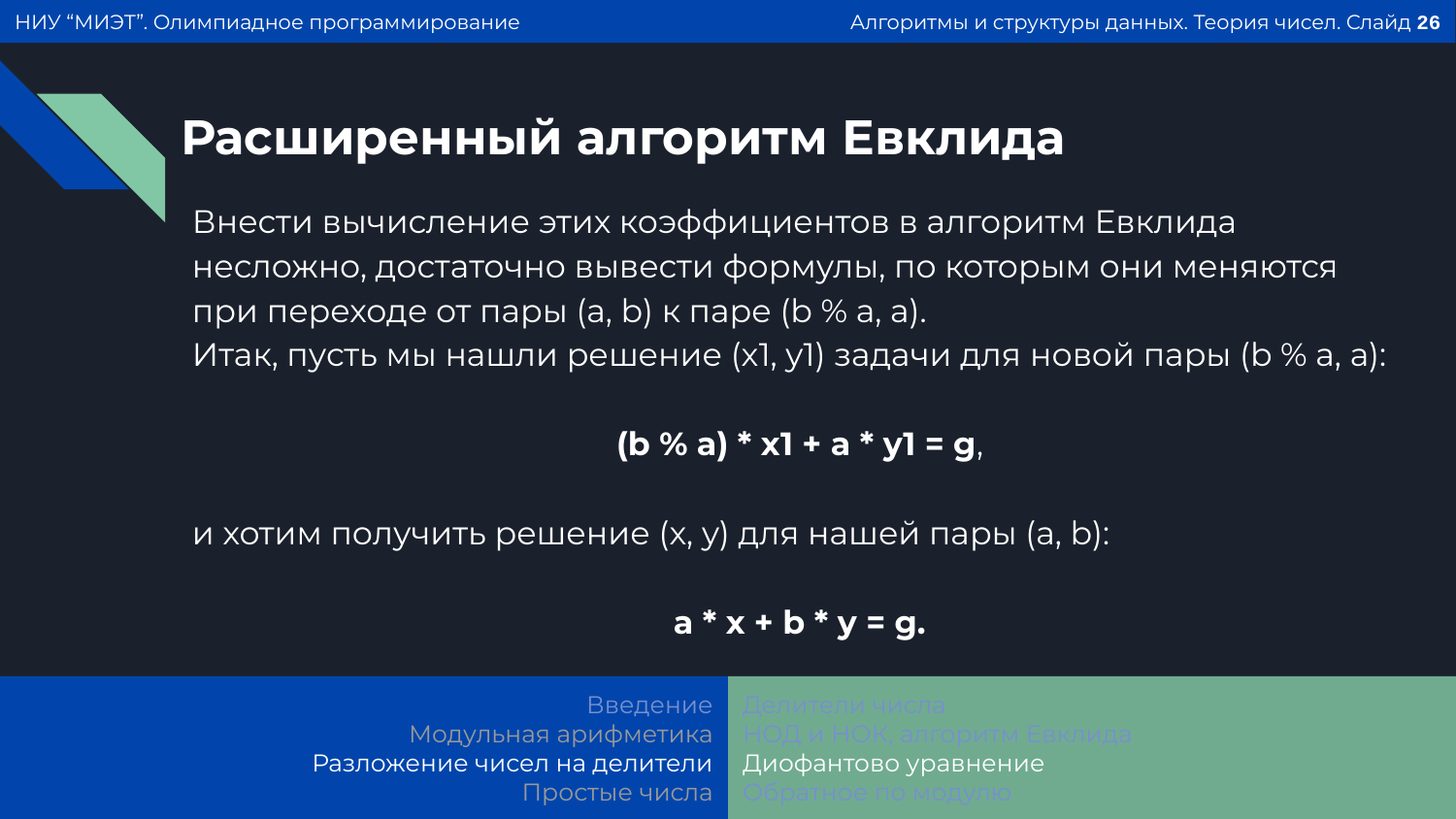

# Расширенный алгоритм Евклида
Внести вычисление этих коэффициентов в алгоритм Евклида несложно, достаточно вывести формулы, по которым они меняются при переходе от пары (a, b) к паре (b % a, a).
Итак, пусть мы нашли решение (x1, y1) задачи для новой пары (b % a, a):

(b % a) * x1 + a * y1 = g,

и хотим получить решение (x, y) для нашей пары (a, b):

a * x + b * y = g.
Введение
Модульная арифметика
Разложение чисел на делители
Простые числа
Делители числа
НОД и НОК, алгоритм Евклида
Диофантово уравнение
Обратное по модулю